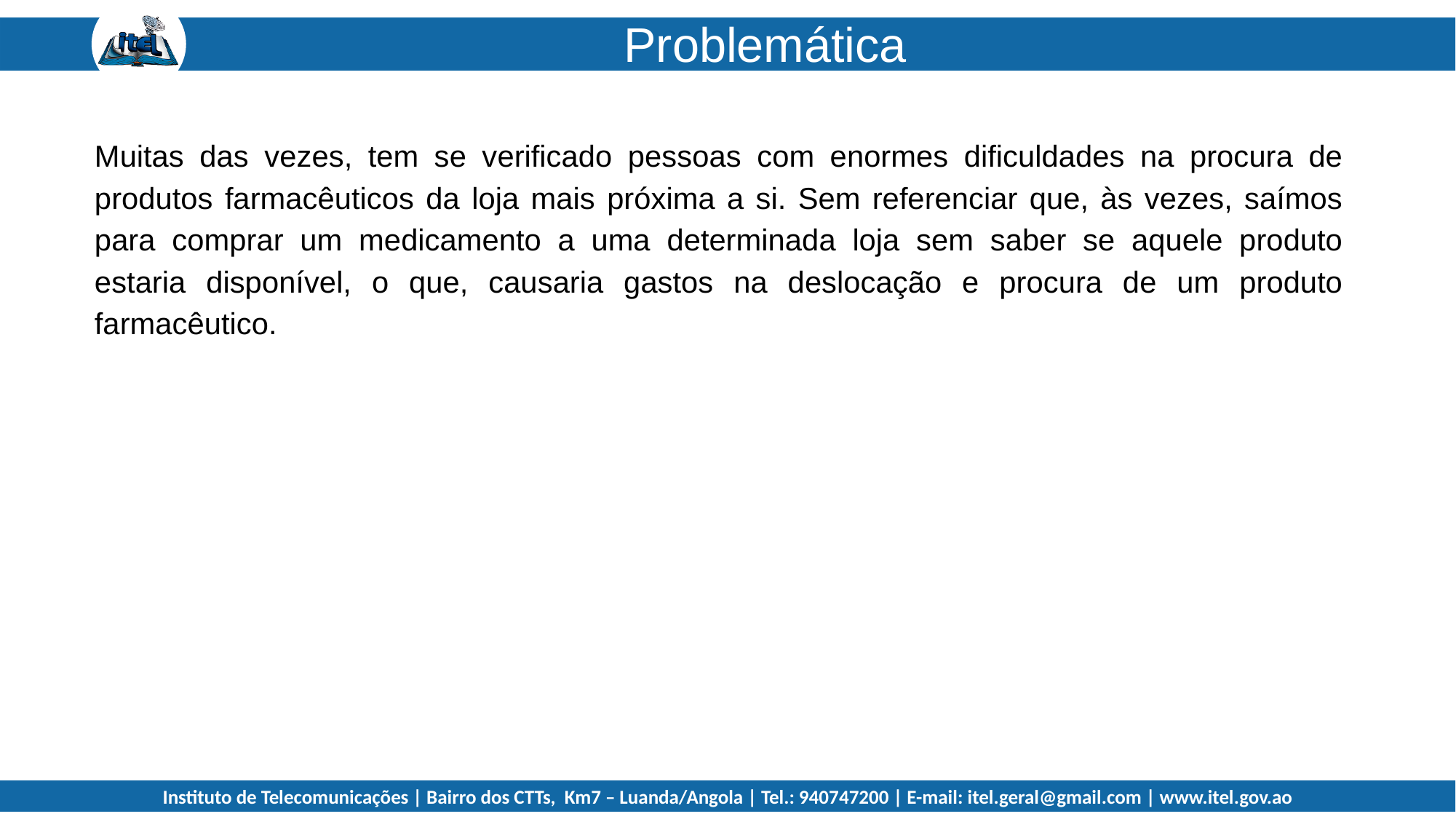

Problemática
Muitas das vezes, tem se verificado pessoas com enormes dificuldades na procura de produtos farmacêuticos da loja mais próxima a si. Sem referenciar que, às vezes, saímos para comprar um medicamento a uma determinada loja sem saber se aquele produto estaria disponível, o que, causaria gastos na deslocação e procura de um produto farmacêutico.